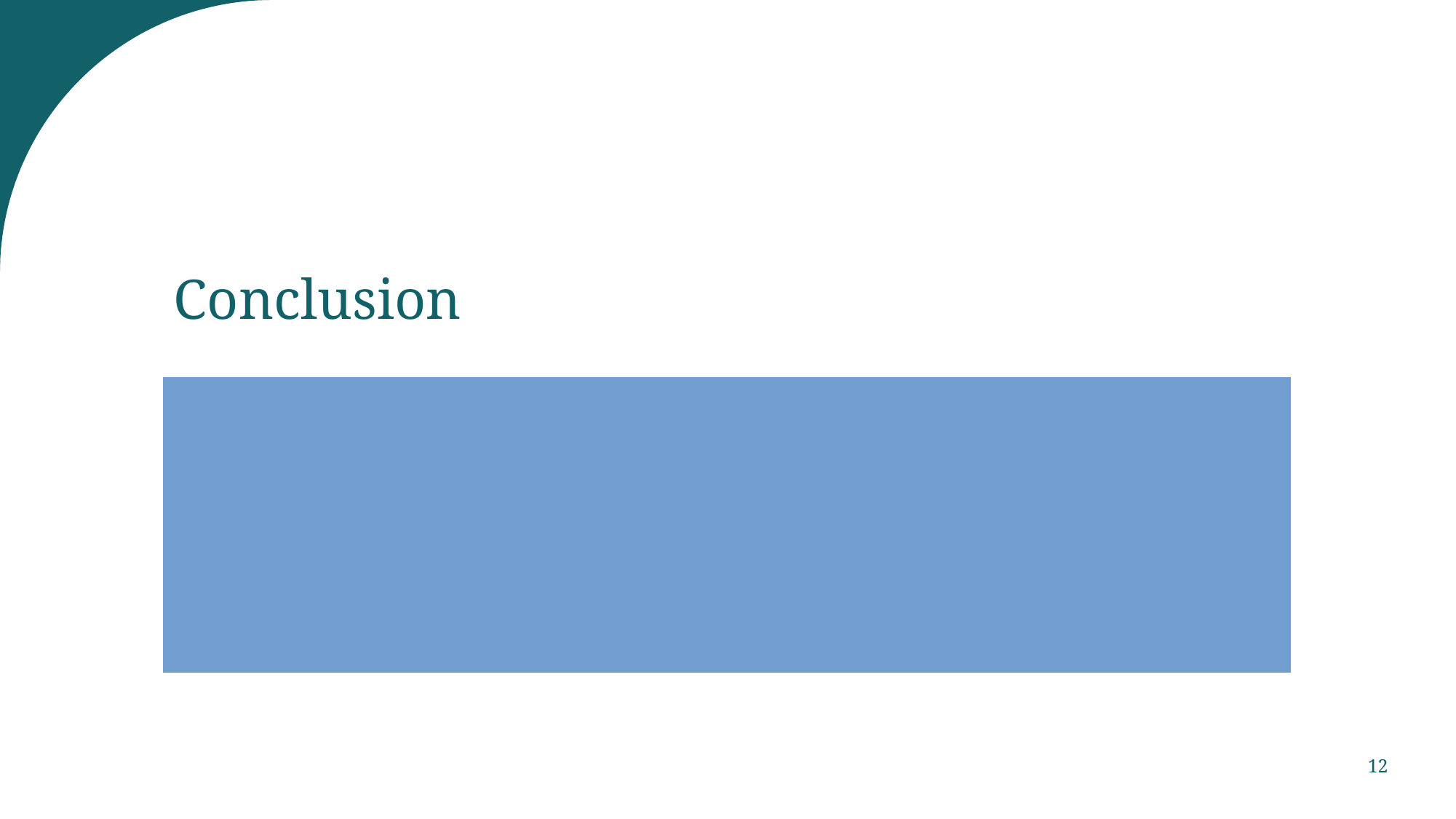

# Conclusion
This Hostel Accommodation System simplifies the process of managing student housing. It demonstrates how Python and MySQL can be used to build practical, user-friendly applications for real-world problems.
12